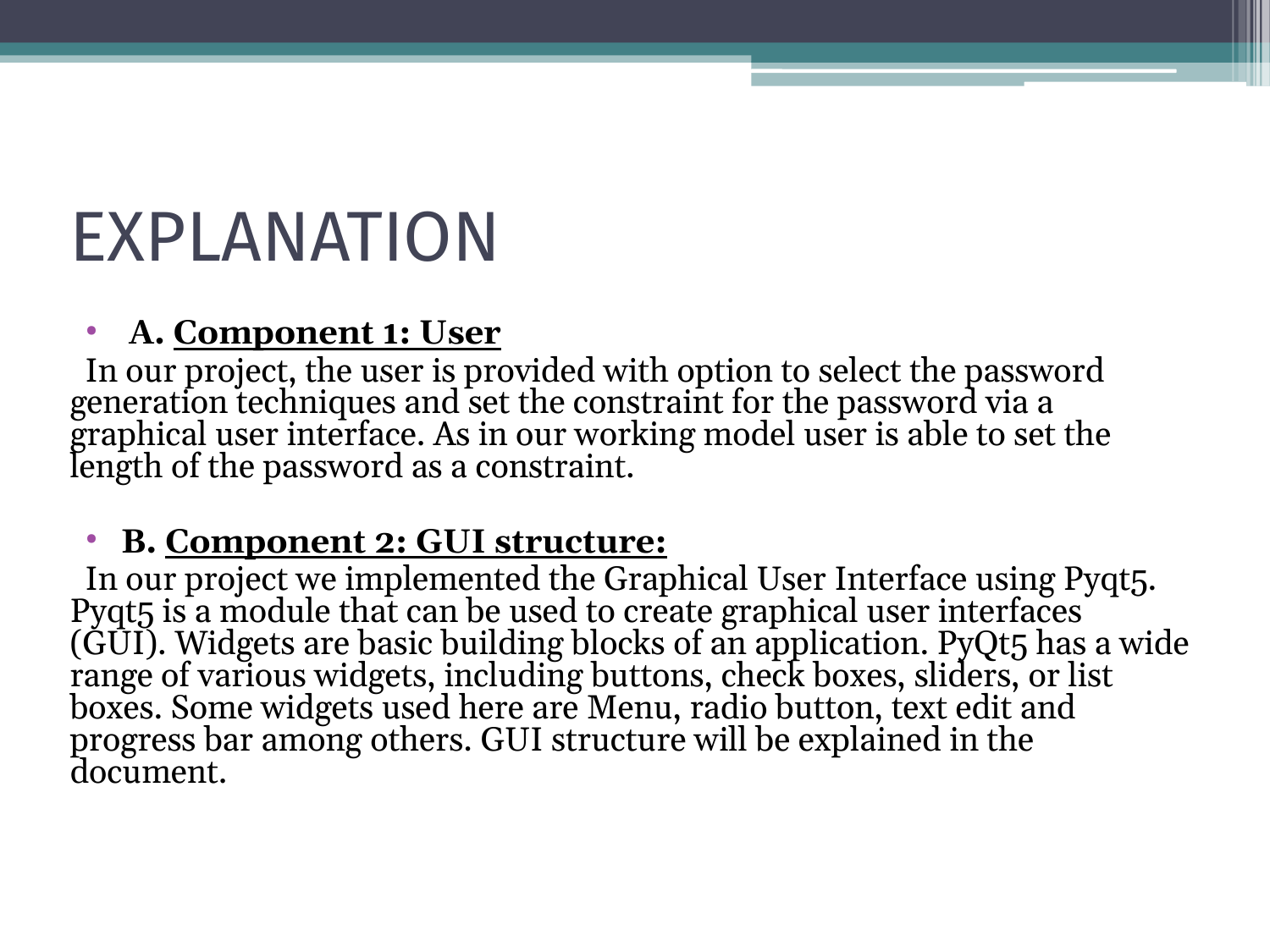

# EXPLANATION
 A. Component 1: User
In our project, the user is provided with option to select the password generation techniques and set the constraint for the password via a graphical user interface. As in our working model user is able to set the length of the password as a constraint.

B. Component 2: GUI structure:
In our project we implemented the Graphical User Interface using Pyqt5. Pyqt5 is a module that can be used to create graphical user interfaces (GUI). Widgets are basic building blocks of an application. PyQt5 has a wide range of various widgets, including buttons, check boxes, sliders, or list boxes. Some widgets used here are Menu, radio button, text edit and progress bar among others. GUI structure will be explained in the document.